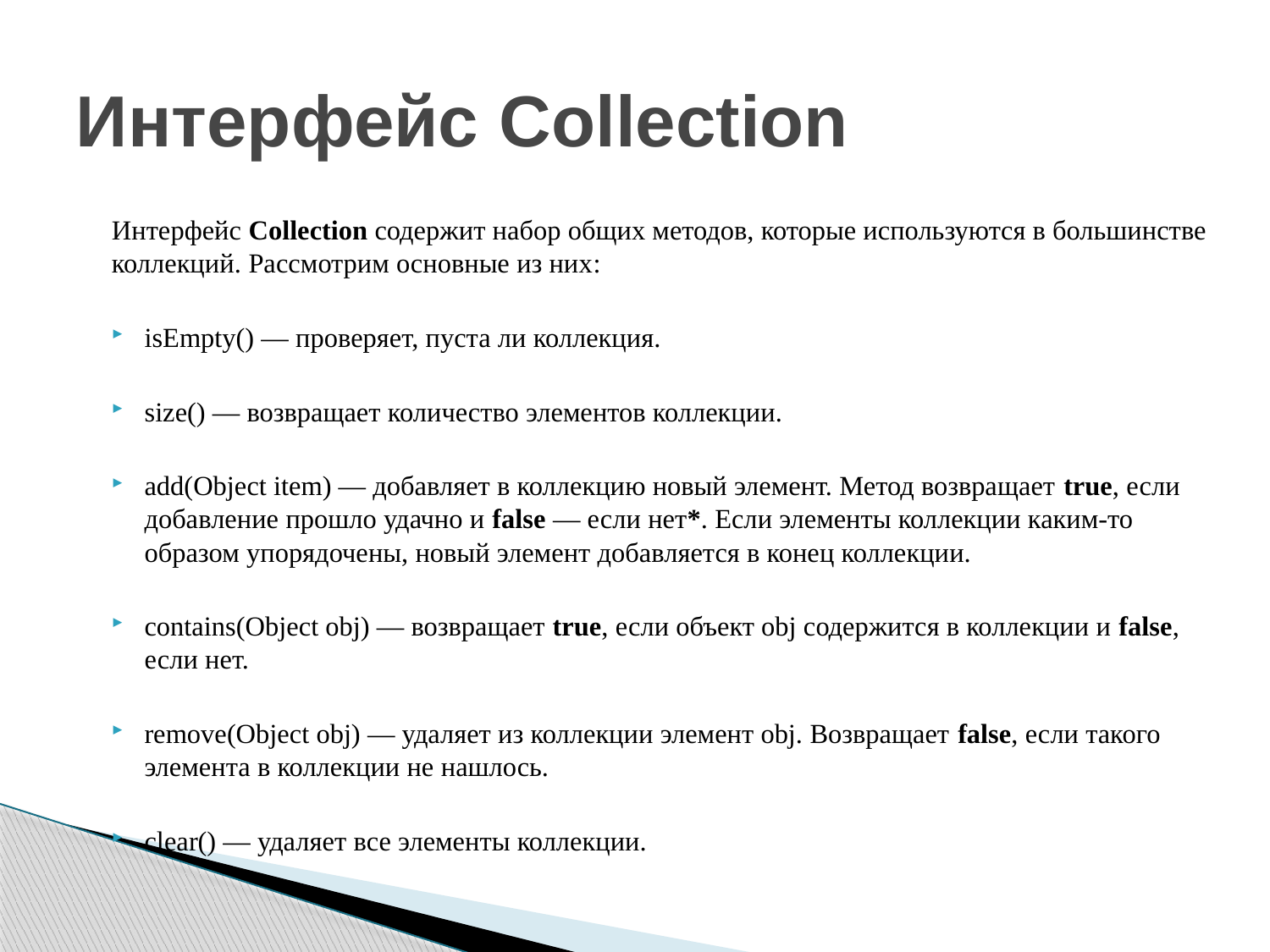

# Интерфейс Collection
Интерфейс Collection содержит набор общих методов, которые используются в большинстве коллекций. Рассмотрим основные из них:

isEmpty() — проверяет, пуста ли коллекция.

size() — возвращает количество элементов коллекции.

add(Object item) — добавляет в коллекцию новый элемент. Метод возвращает true, если добавление прошло удачно и false — если нет*. Если элементы коллекции каким-то образом упорядочены, новый элемент добавляется в конец коллекции.

contains(Object obj) — возвращает true, если объект obj содержится в коллекции и false, если нет.

remove(Object obj) — удаляет из коллекции элемент obj. Возвращает false, если такого элемента в коллекции не нашлось.

clear() — удаляет все элементы коллекции.